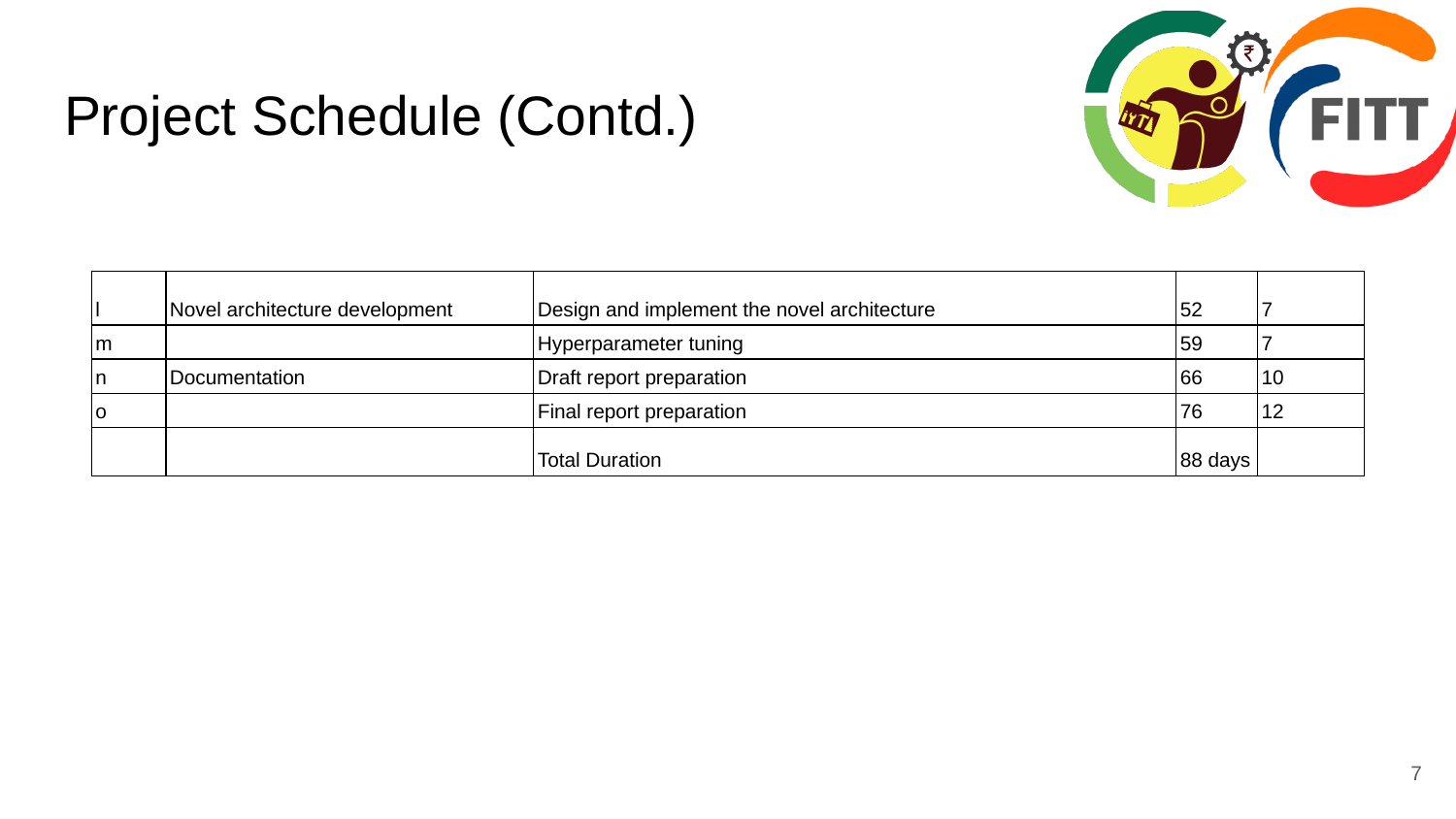

# Project Schedule (Contd.)
| l | Novel architecture development | Design and implement the novel architecture | 52 | 7 |
| --- | --- | --- | --- | --- |
| m |  | Hyperparameter tuning | 59 | 7 |
| n | Documentation | Draft report preparation | 66 | 10 |
| o |  | Final report preparation | 76 | 12 |
|  |  | Total Duration | 88 days |  |
7